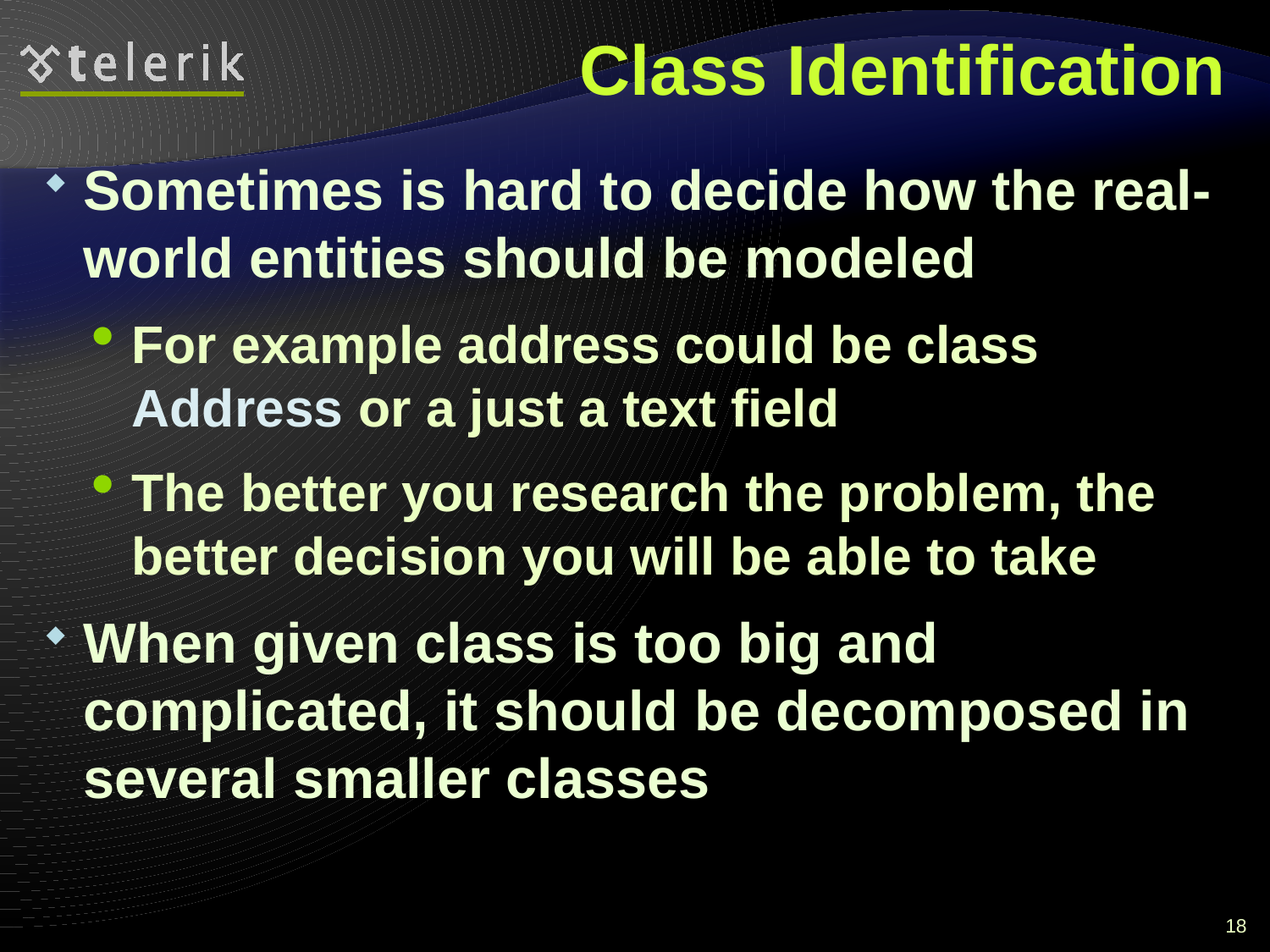

# Class Identification
Sometimes is hard to decide how the real-world entities should be modeled
For example address could be class Address or a just a text field
The better you research the problem, the better decision you will be able to take
When given class is too big and complicated, it should be decomposed in several smaller classes
18